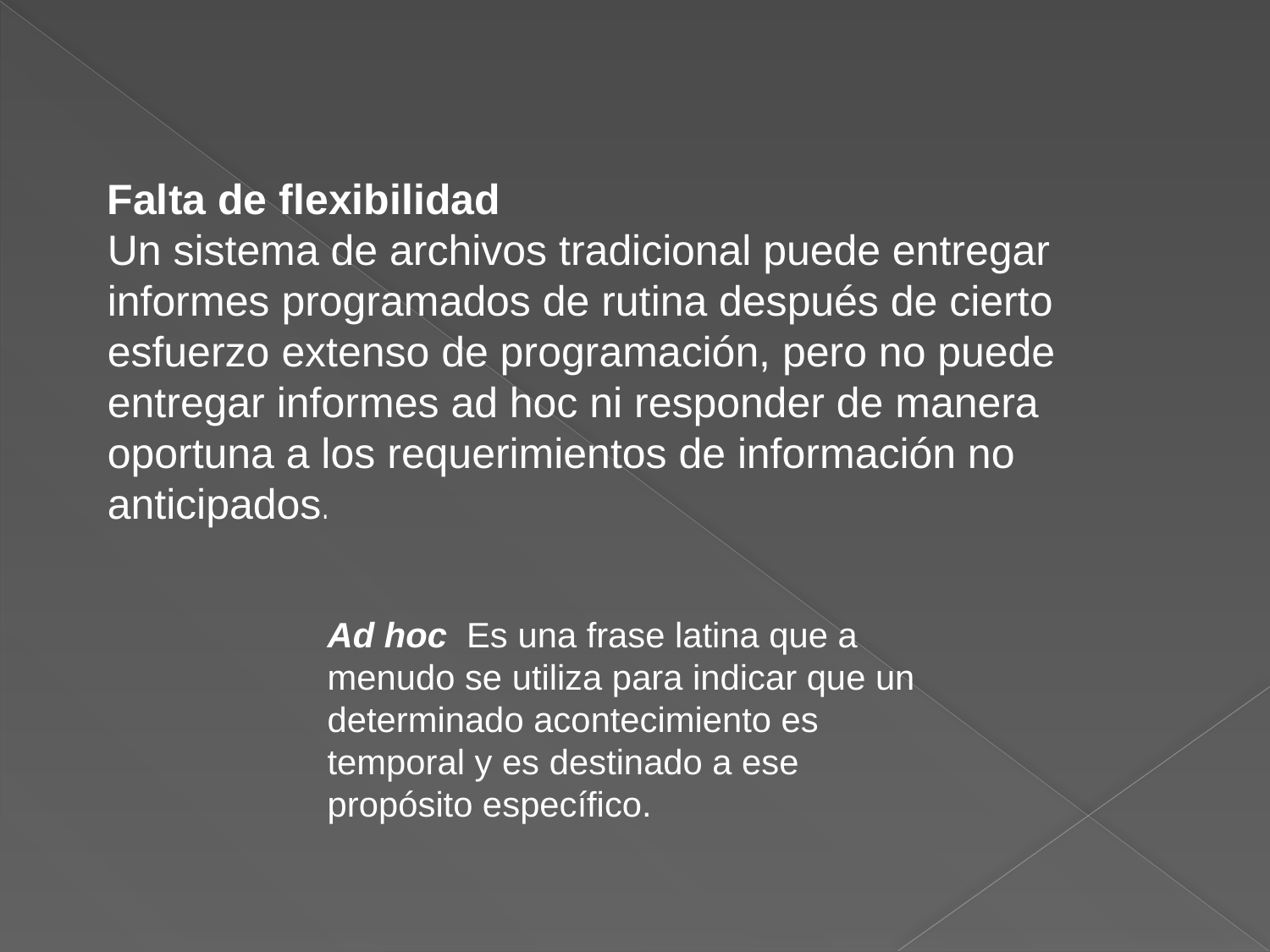

Falta de flexibilidad
Un sistema de archivos tradicional puede entregar informes programados de rutina después de cierto esfuerzo extenso de programación, pero no puede entregar informes ad hoc ni responder de manera oportuna a los requerimientos de información no anticipados.
Ad hoc  Es una frase latina que a menudo se utiliza para indicar que un determinado acontecimiento es temporal y es destinado a ese propósito específico.